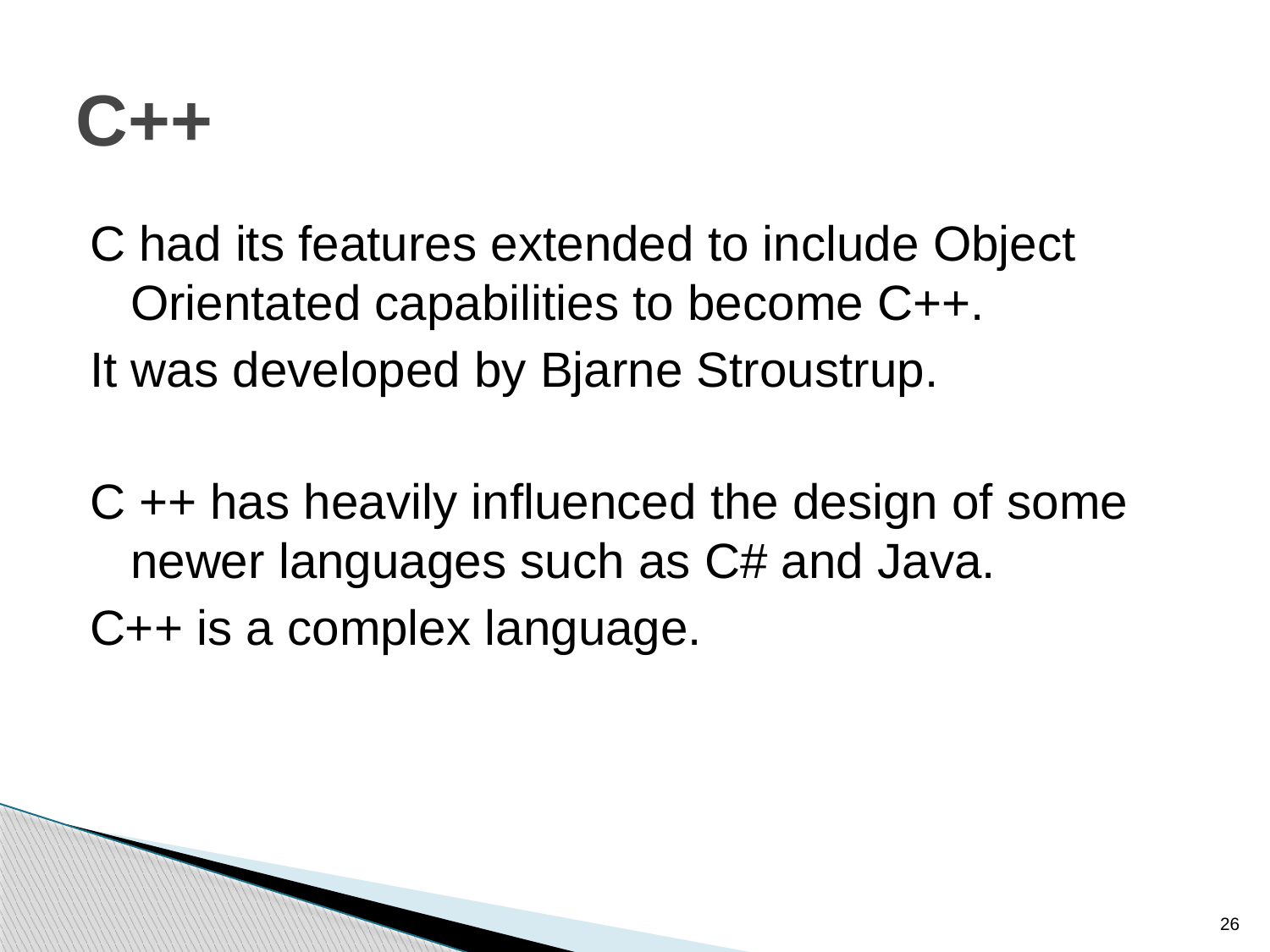

# C++
C had its features extended to include Object Orientated capabilities to become C++.
It was developed by Bjarne Stroustrup.

C ++ has heavily influenced the design of some newer languages such as C# and Java.
C++ is a complex language.
26